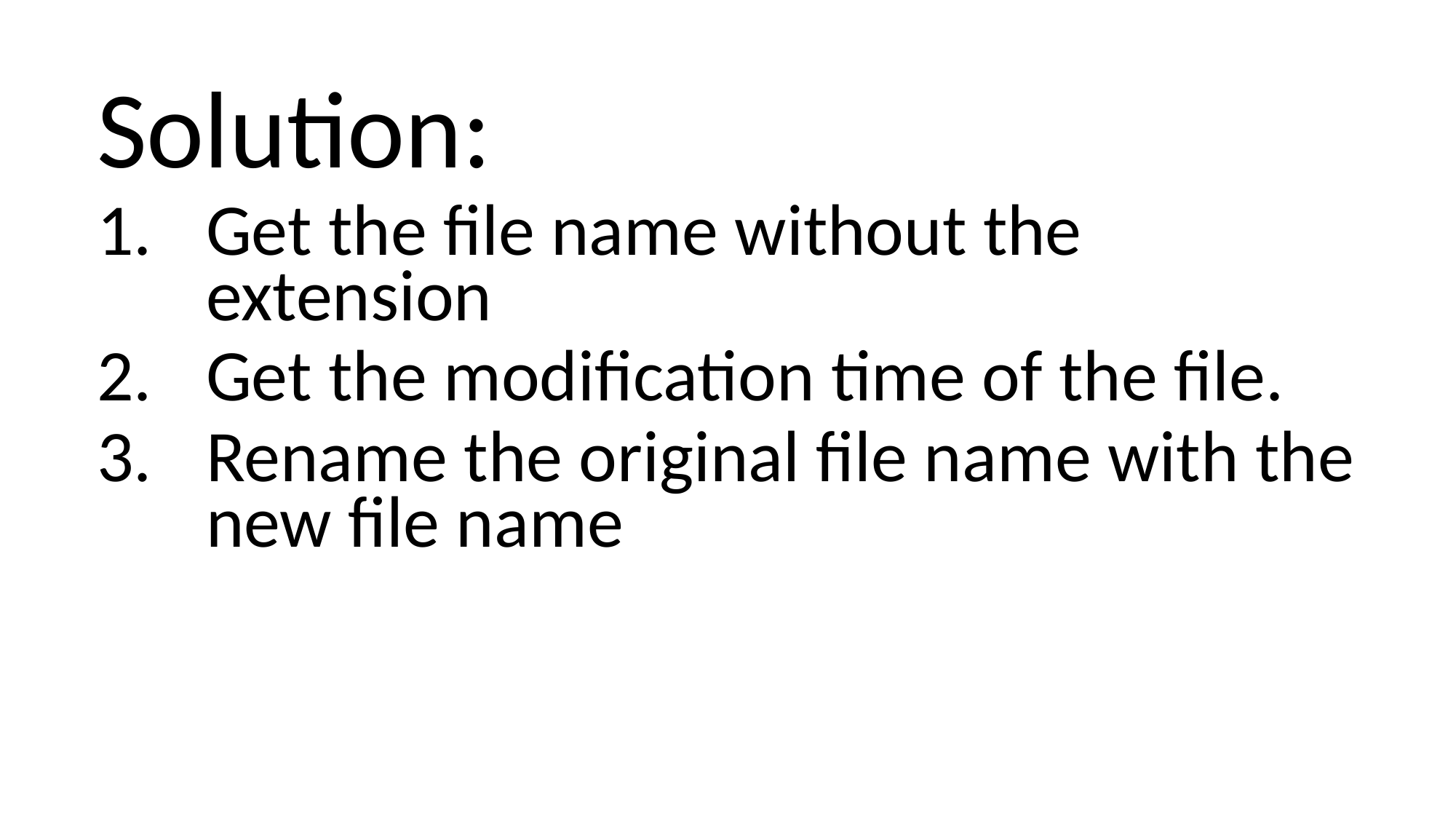

# Solution:
Get the file name without the extension
Get the modification time of the file.
Rename the original file name with the new file name